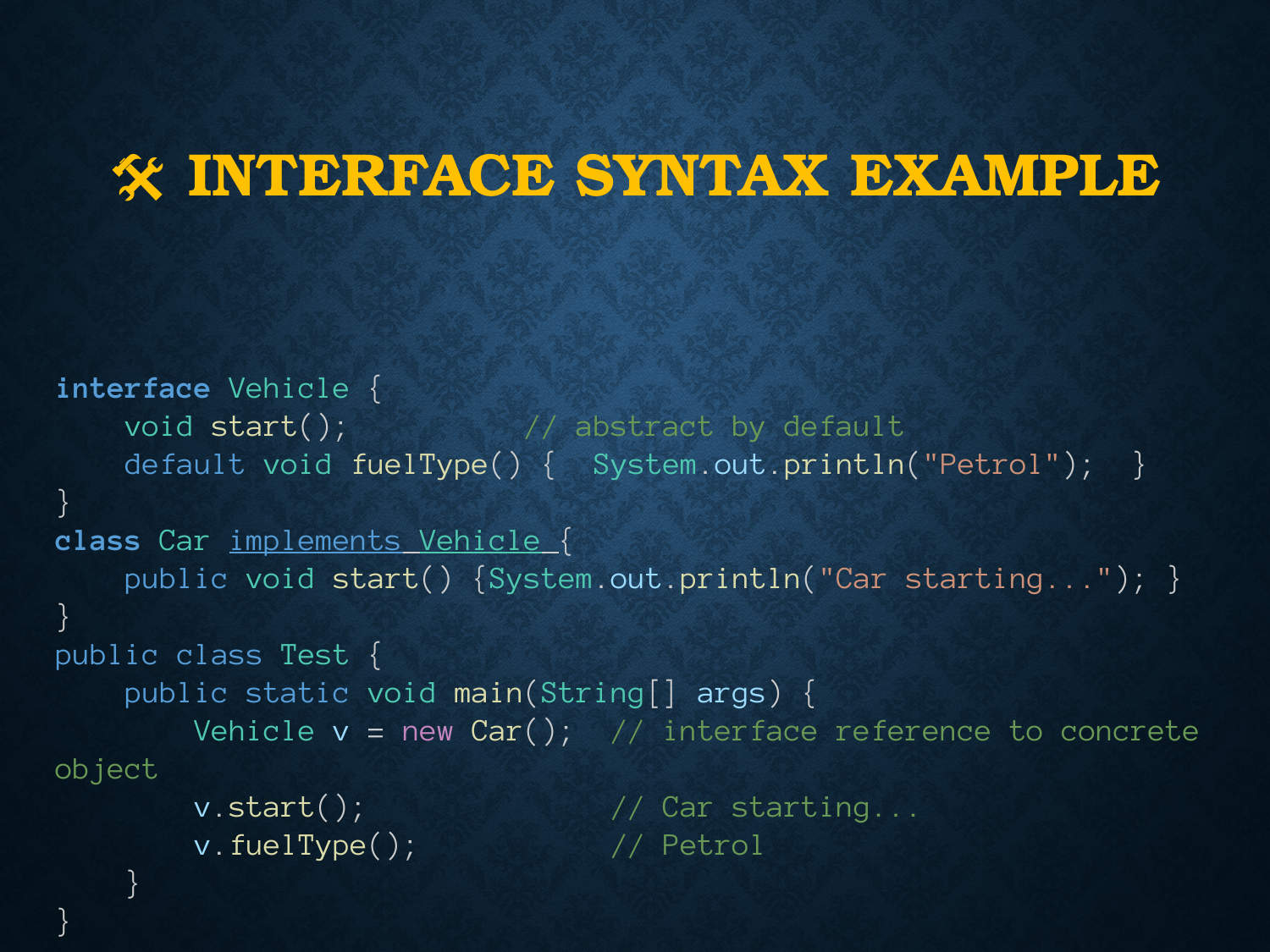

# 🛠 interface Syntax Example
interface Vehicle {
    void start();          // abstract by default
    default void fuelType() {  System.out.println("Petrol");  }
}
class Car implements Vehicle {
    public void start() {System.out.println("Car starting..."); }
}
public class Test {
    public static void main(String[] args) {
        Vehicle v = new Car();  // interface reference to concrete object
        v.start();              // Car starting...
        v.fuelType();           // Petrol
    }
}